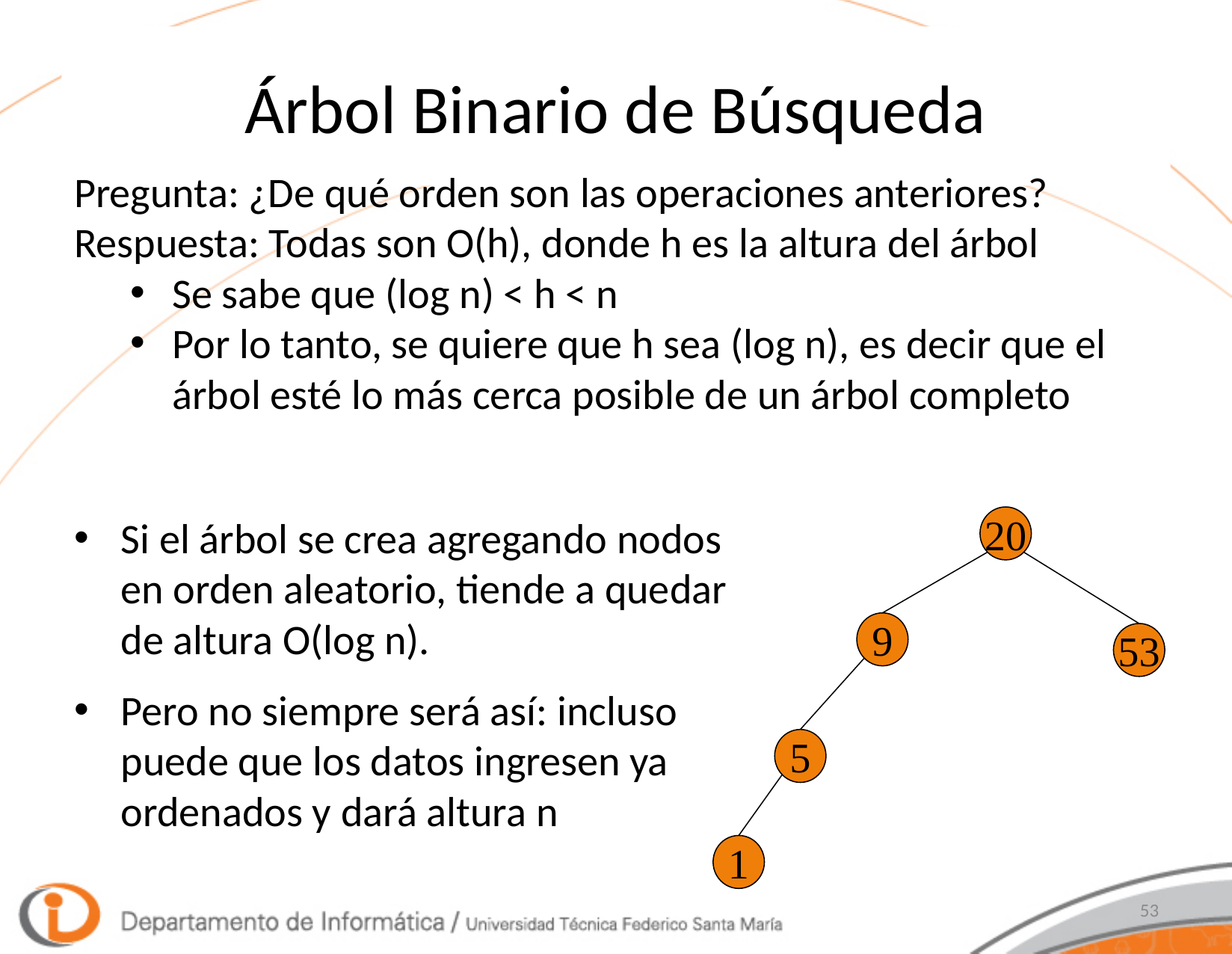

# Árbol Binario de Búsqueda
Pregunta: ¿De qué orden son las operaciones anteriores?
Respuesta: Todas son O(h), donde h es la altura del árbol
Se sabe que (log n) < h < n
Por lo tanto, se quiere que h sea (log n), es decir que el árbol esté lo más cerca posible de un árbol completo
Si el árbol se crea agregando nodos en orden aleatorio, tiende a quedar de altura O(log n).

Pero no siempre será así: incluso puede que los datos ingresen ya ordenados y dará altura n
20
9
53
5
1
53